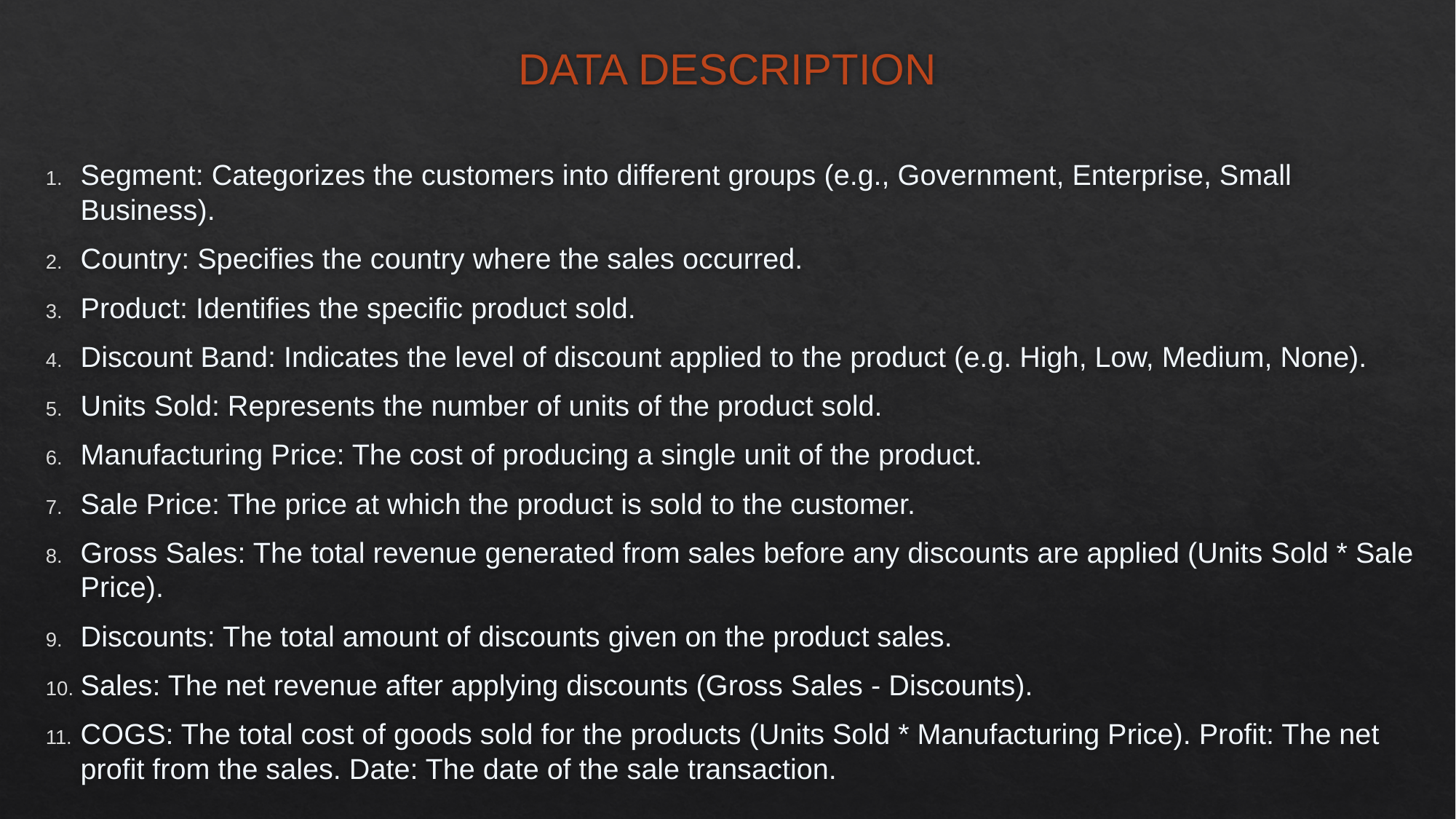

# DATA DESCRIPTION
Segment: Categorizes the customers into different groups (e.g., Government, Enterprise, Small Business).
Country: Specifies the country where the sales occurred.
Product: Identifies the specific product sold.
Discount Band: Indicates the level of discount applied to the product (e.g. High, Low, Medium, None).
Units Sold: Represents the number of units of the product sold.
Manufacturing Price: The cost of producing a single unit of the product.
Sale Price: The price at which the product is sold to the customer.
Gross Sales: The total revenue generated from sales before any discounts are applied (Units Sold * Sale Price).
Discounts: The total amount of discounts given on the product sales.
Sales: The net revenue after applying discounts (Gross Sales - Discounts).
COGS: The total cost of goods sold for the products (Units Sold * Manufacturing Price). Profit: The net profit from the sales. Date: The date of the sale transaction.